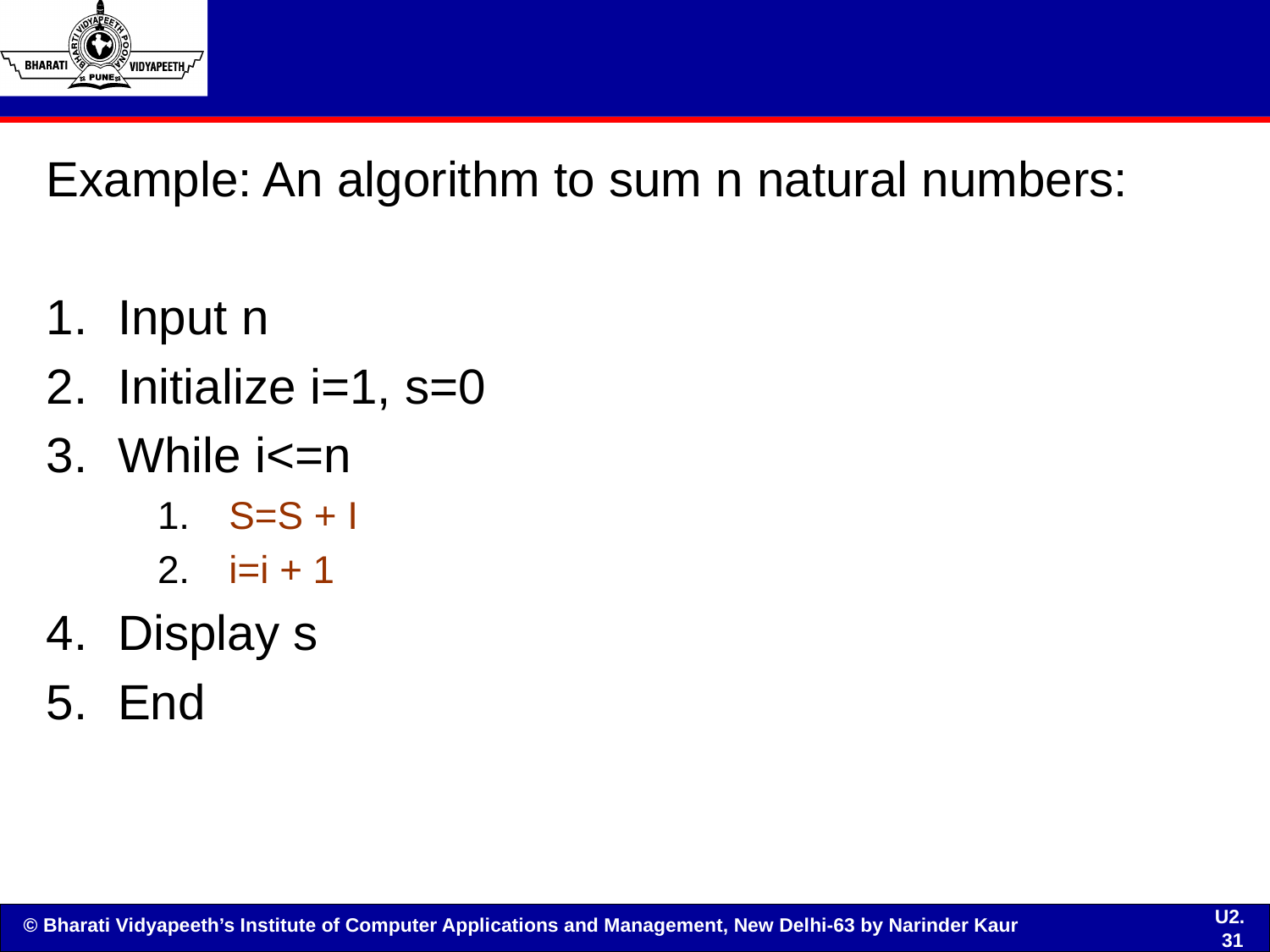

#
Example: An algorithm to sum n natural numbers:

Input n
Initialize i=1, s=0
While i<=n
S=S + I
i=i + 1
Display s
End